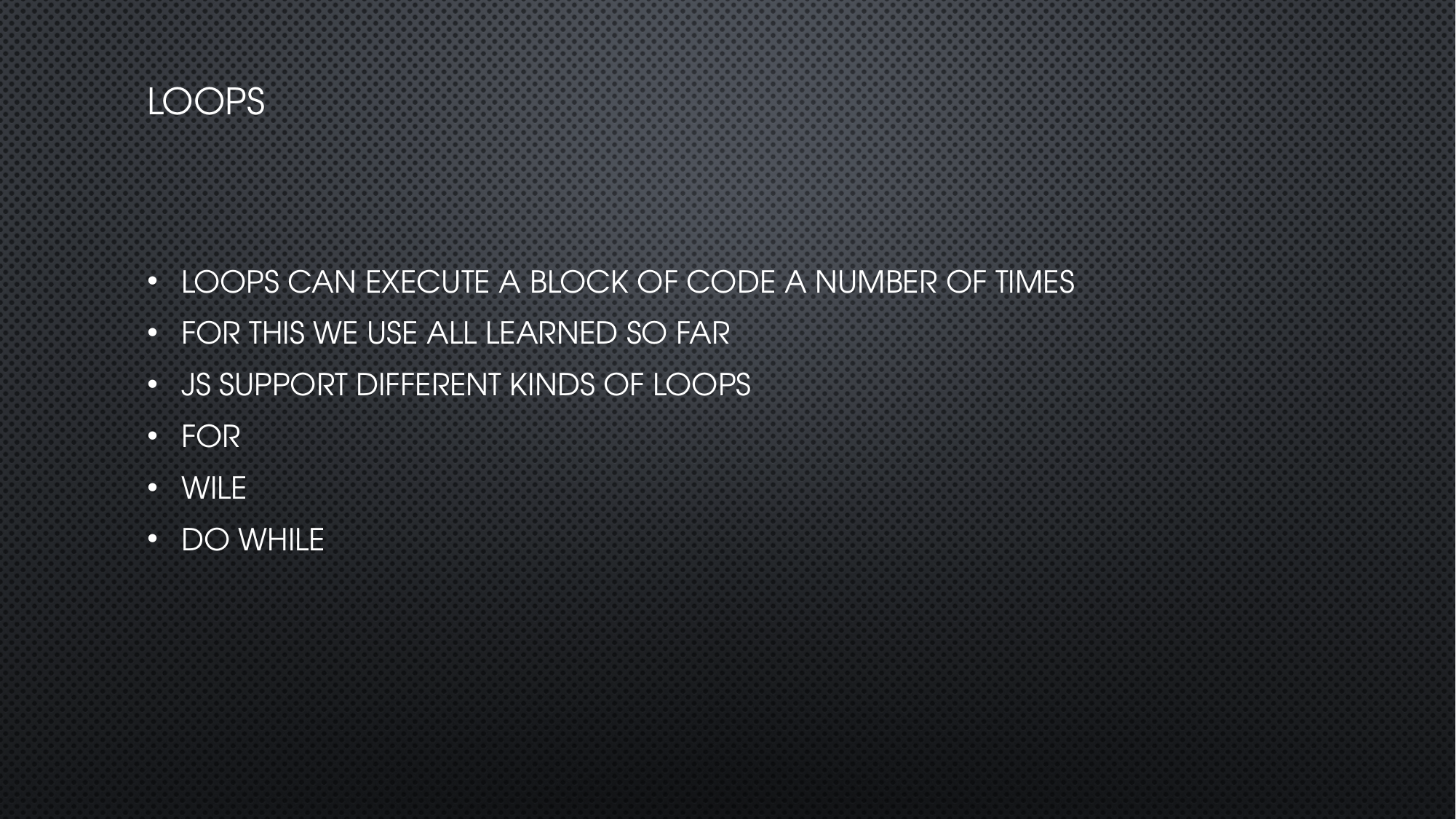

# Loops
Loops can execute a block of code a number of times
For this we use all learned so far
Js support different kinds of loops
For
Wile
Do while